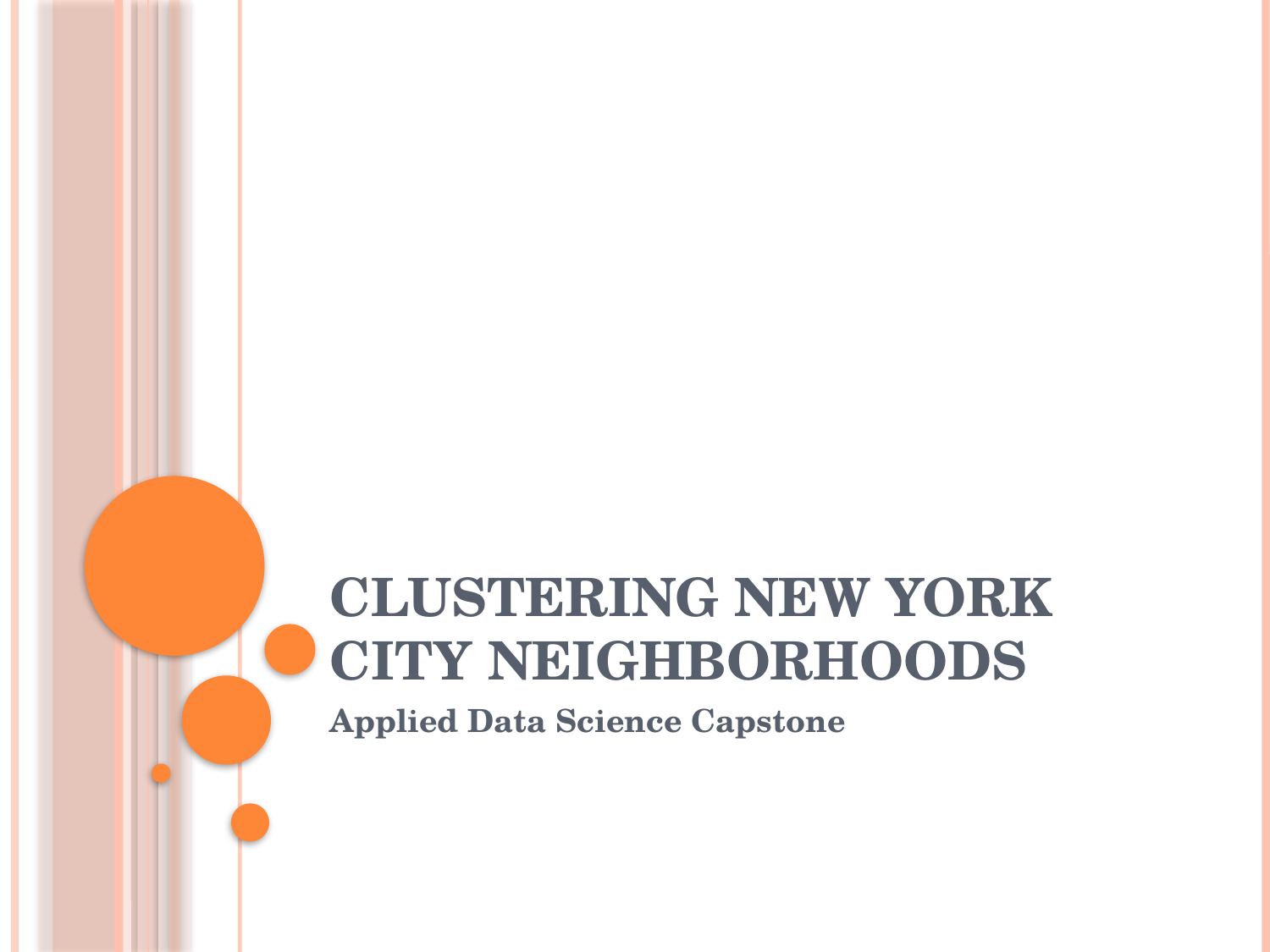

# Clustering New York City Neighborhoods
Applied Data Science Capstone